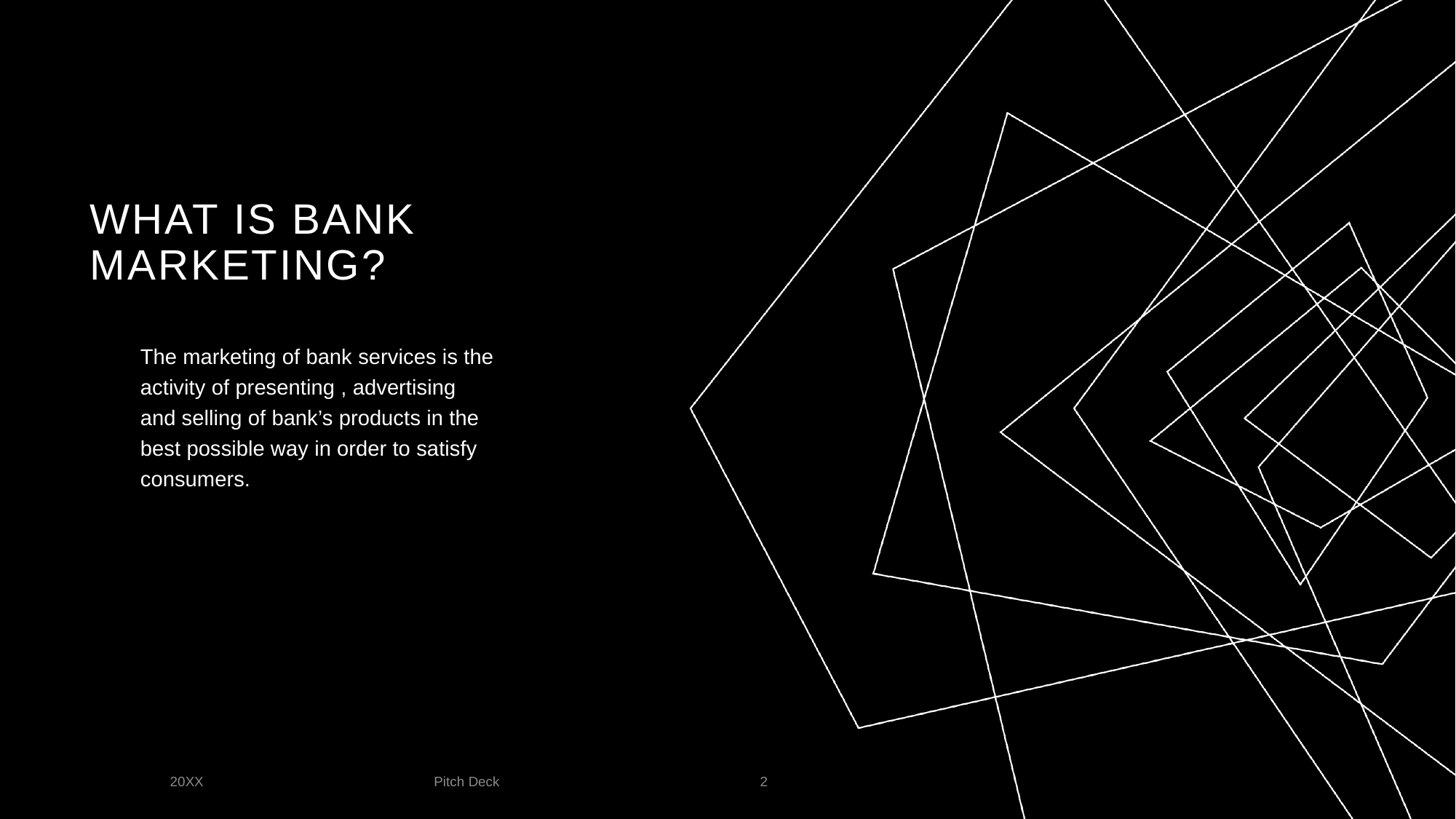

# What is bank marketing?
The marketing of bank services is the activity of presenting , advertising and selling of bank’s products in the best possible way in order to satisfy consumers.
Pitch Deck
20XX
2